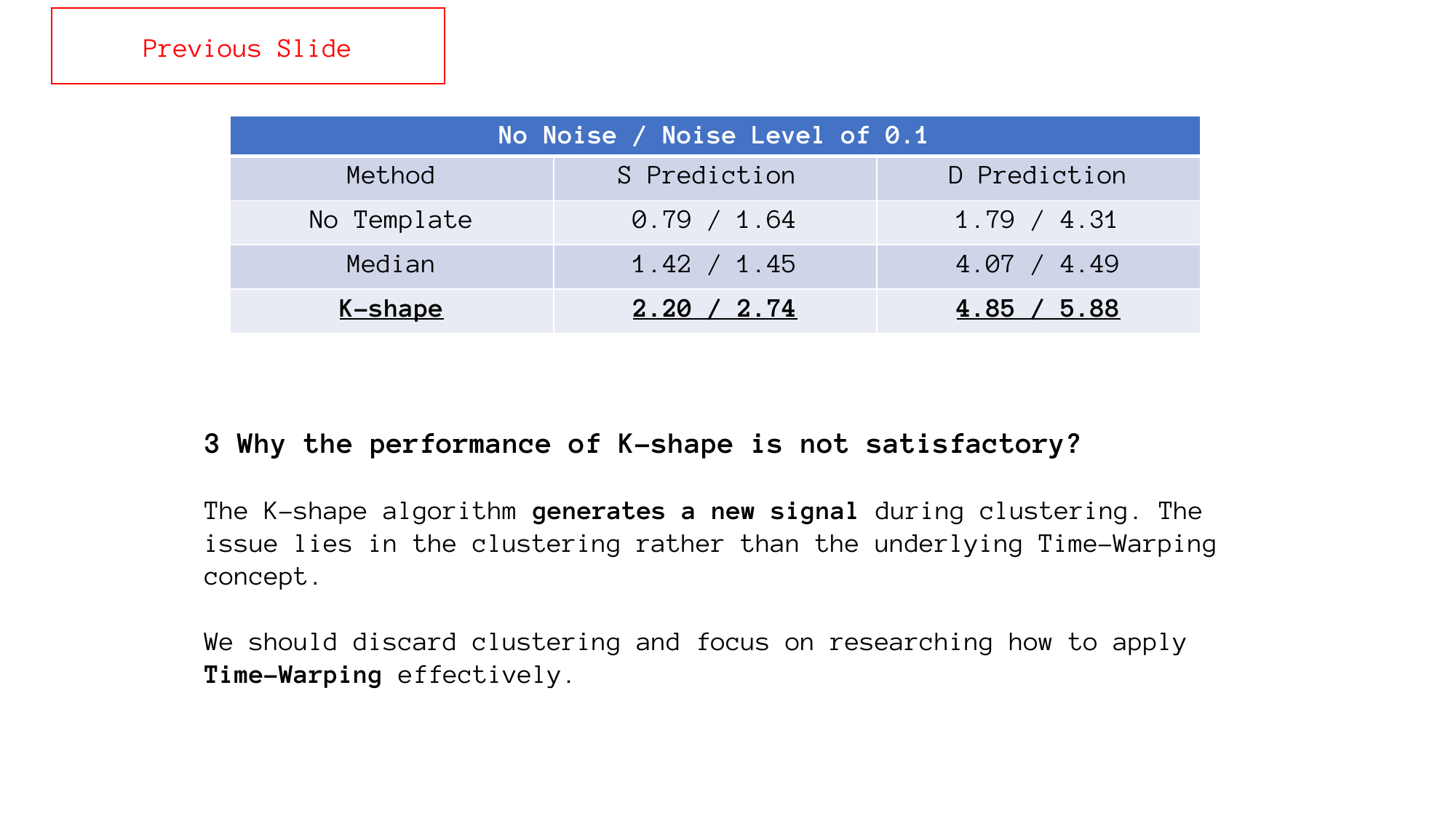

Previous Slide
| No Noise / Noise Level of 0.1 |  |  |
| --- | --- | --- |
| Method | S Prediction | D Prediction |
| No Template | 0.79 / 1.64 | 1.79 / 4.31 |
| Median | 1.42 / 1.45 | 4.07 / 4.49 |
| K-shape | 2.20 / 2.74 | 4.85 / 5.88 |
3 Why the performance of K-shape is not satisfactory?

The K-shape algorithm generates a new signal during clustering. The issue lies in the clustering rather than the underlying Time-Warping concept.

We should discard clustering and focus on researching how to apply Time-Warping effectively.